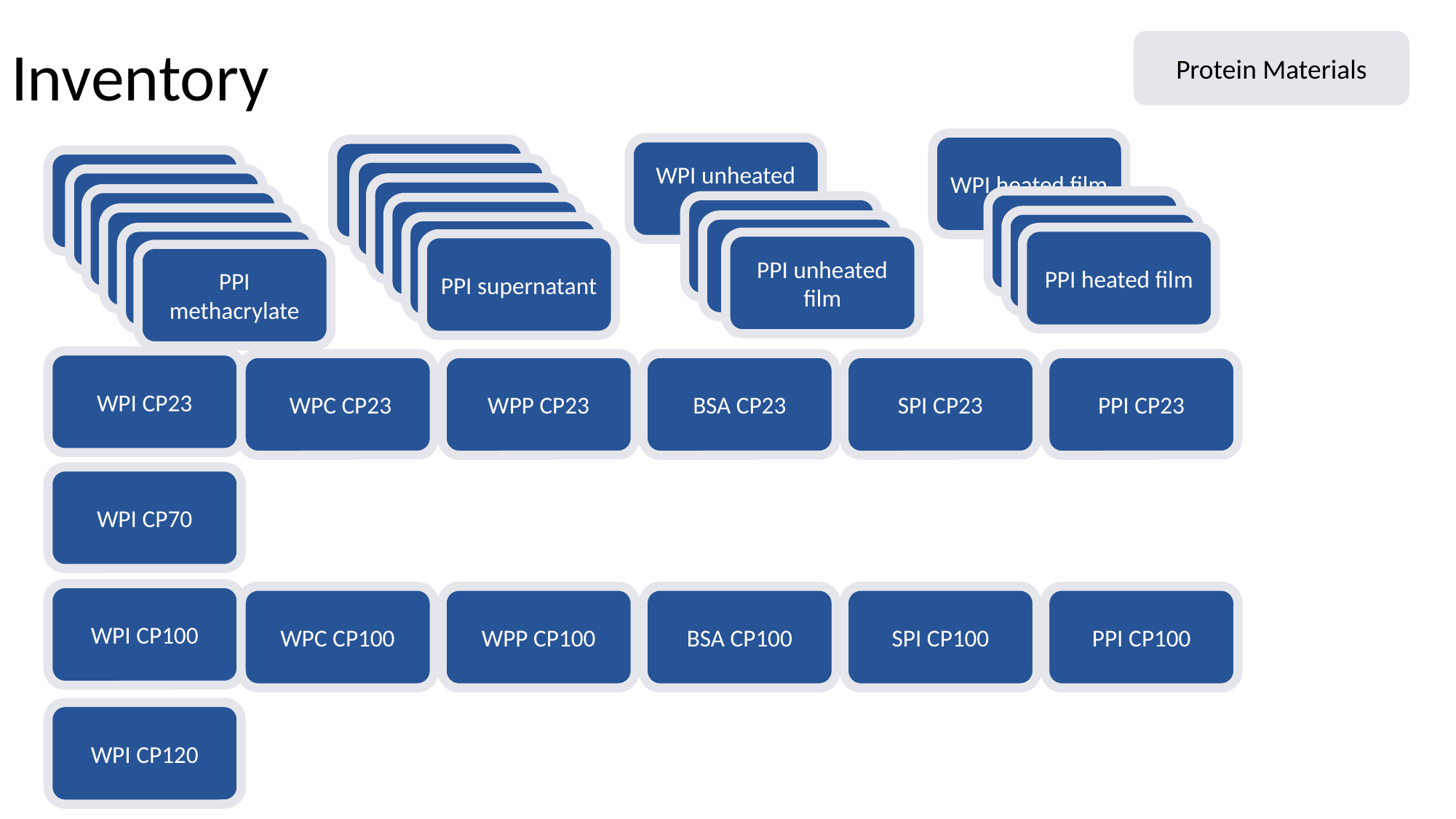

# Inventory
Protein Materials
WPI heated film
WPI unheated film
WPI supernatant
WPI methacrylate
WPC supernatant
WPC methacrylate
WPP supernatant
WPP methacrylatet
BSA heated film
BSA unheated film
BSA supernatant
BSA methacrylate
SPI heated film
SPI unheated film
SPI supernatant
SPI methacrylate
PPI heated film
PPI unheated film
PPI supernatant
PPI methacrylate
WPI CP23
 WPC CP23
WPP CP23
BSA CP23
SPI CP23
PPI CP23
WPI CP70
WPI CP100
WPC CP100
WPP CP100
BSA CP100
SPI CP100
PPI CP100
WPI CP120